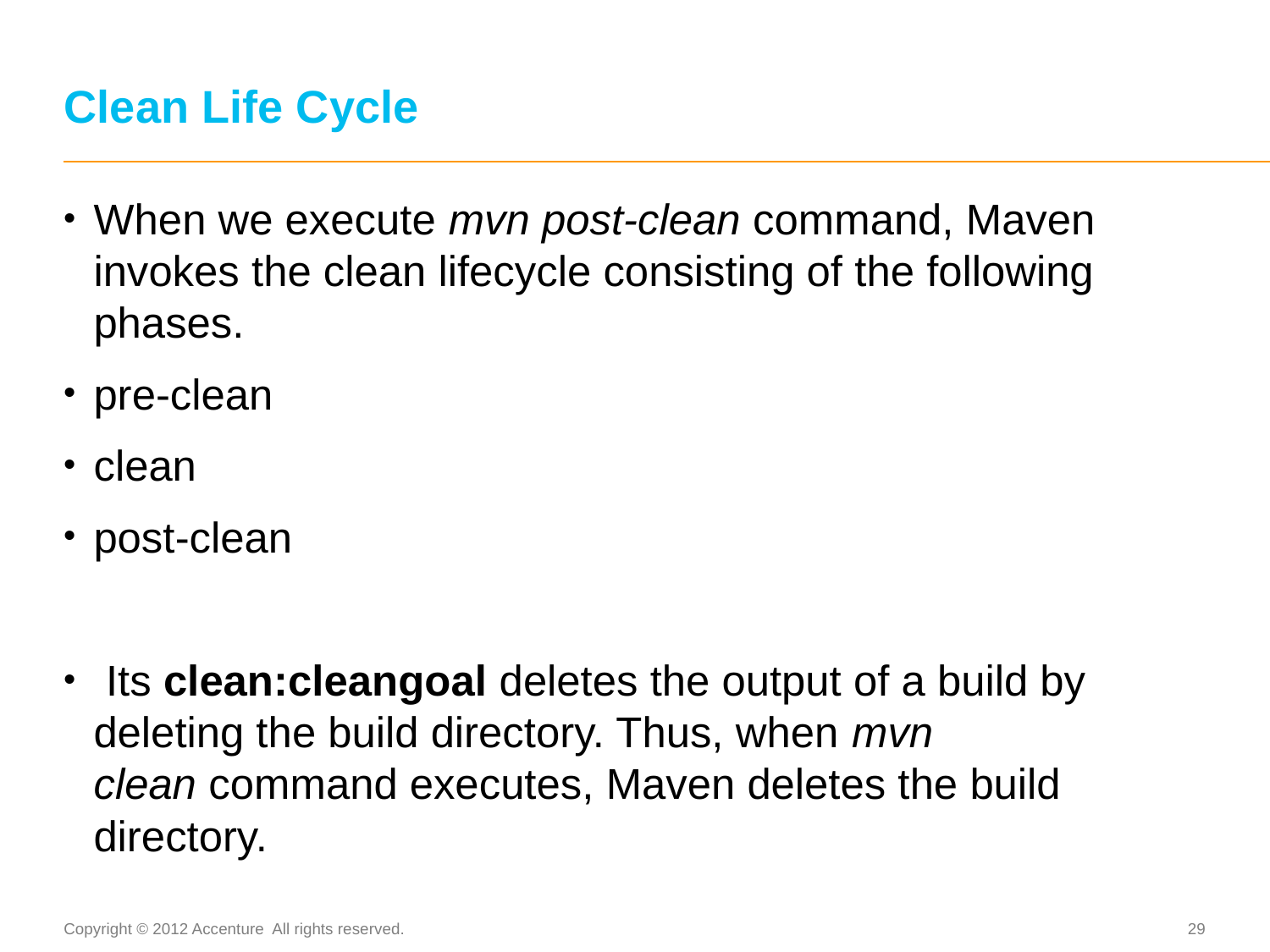

# Clean Life Cycle
When we execute mvn post-clean command, Maven invokes the clean lifecycle consisting of the following phases.
pre-clean
clean
post-clean

 Its clean:cleangoal deletes the output of a build by deleting the build directory. Thus, when mvn clean command executes, Maven deletes the build directory.